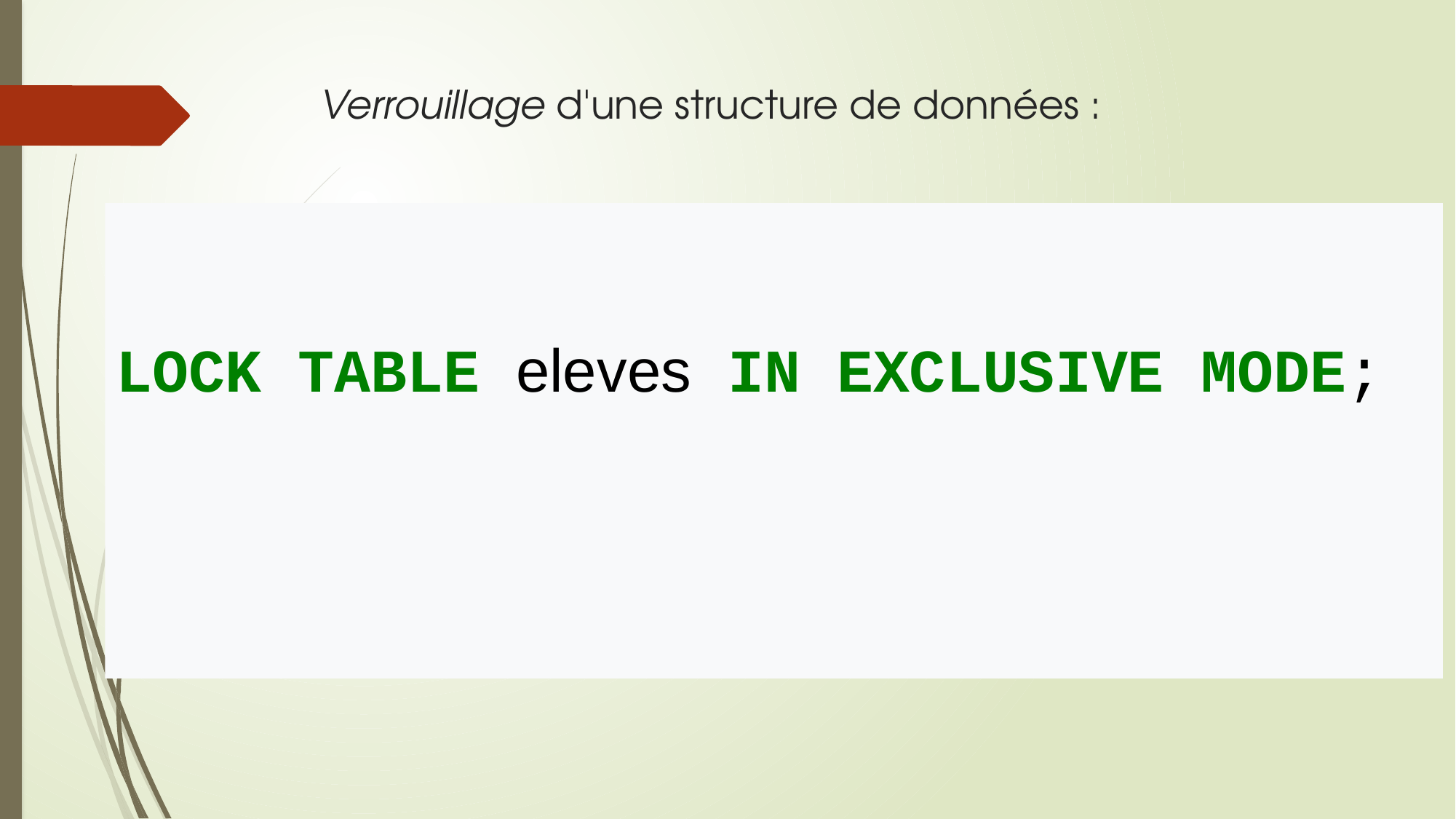

# Verrouillage d'une structure de données :
LOCK TABLE eleves IN EXCLUSIVE MODE;